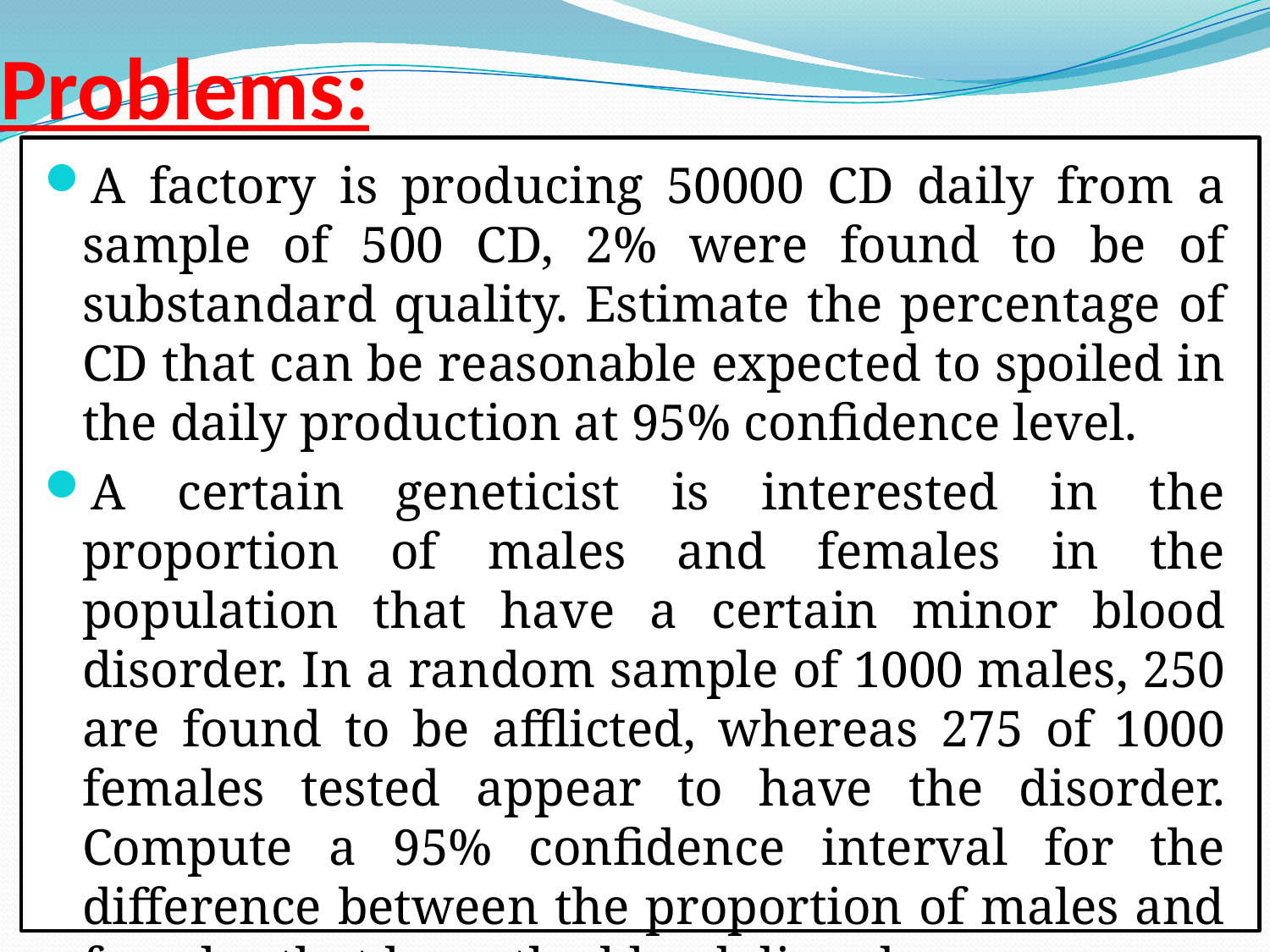

# Problems:

A factory is producing 50000 CD daily from a sample of 500 CD, 2% were found to be of substandard quality. Estimate the percentage of CD that can be reasonable expected to spoiled in the daily production at 95% confidence level.
A certain geneticist is interested in the proportion of males and females in the population that have a certain minor blood disorder. In a random sample of 1000 males, 250 are found to be afflicted, whereas 275 of 1000 females tested appear to have the disorder. Compute a 95% confidence interval for the difference between the proportion of males and females that have the blood disorder.
34